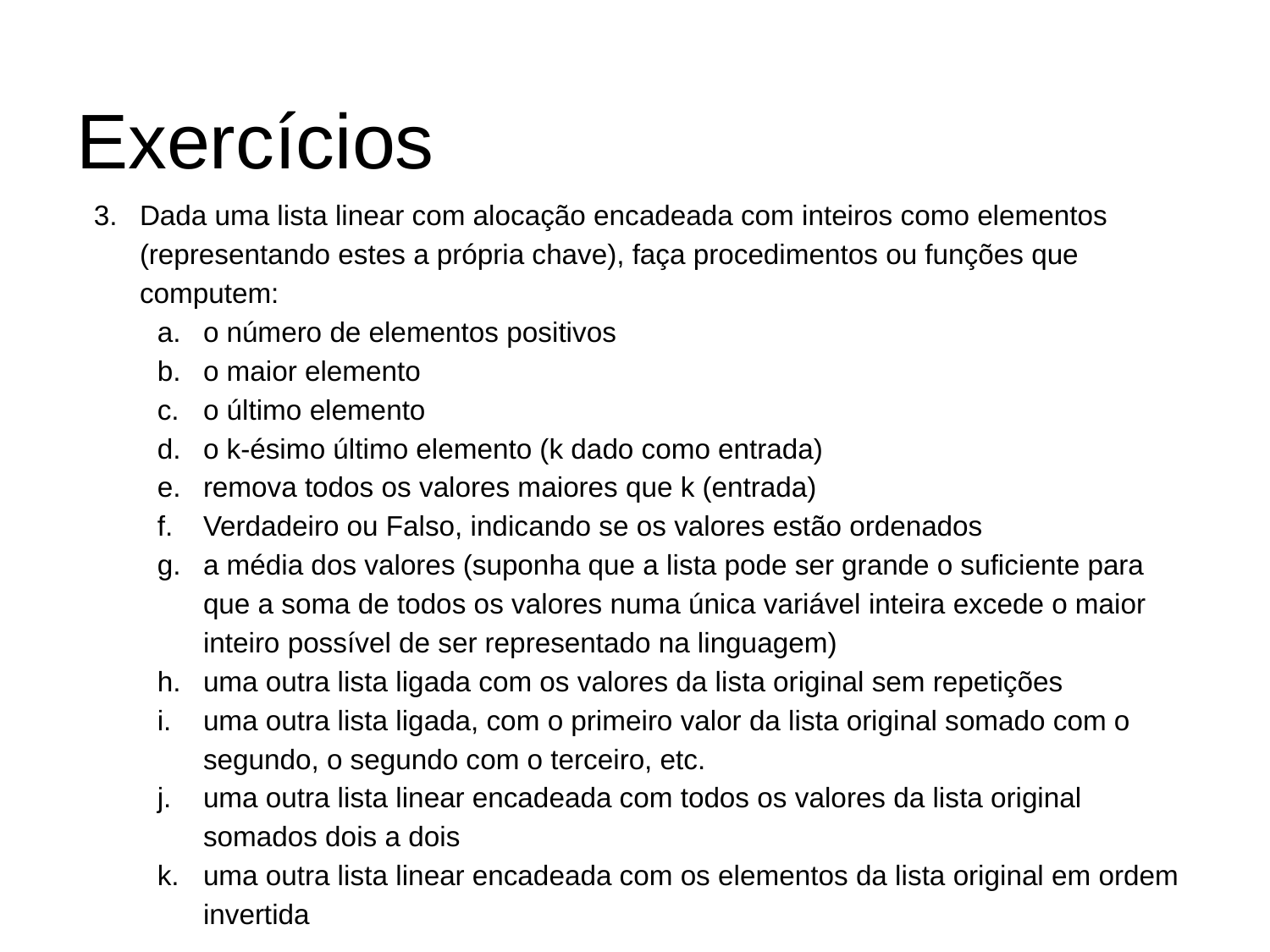

# Exercícios
Dada uma lista linear com alocação encadeada com inteiros como elementos (representando estes a própria chave), faça procedimentos ou funções que computem:
o número de elementos positivos
o maior elemento
o último elemento
o k-ésimo último elemento (k dado como entrada)
remova todos os valores maiores que k (entrada)
Verdadeiro ou Falso, indicando se os valores estão ordenados
a média dos valores (suponha que a lista pode ser grande o suficiente para que a soma de todos os valores numa única variável inteira excede o maior inteiro possível de ser representado na linguagem)
uma outra lista ligada com os valores da lista original sem repetições
uma outra lista ligada, com o primeiro valor da lista original somado com o segundo, o segundo com o terceiro, etc.
uma outra lista linear encadeada com todos os valores da lista original somados dois a dois
uma outra lista linear encadeada com os elementos da lista original em ordem invertida